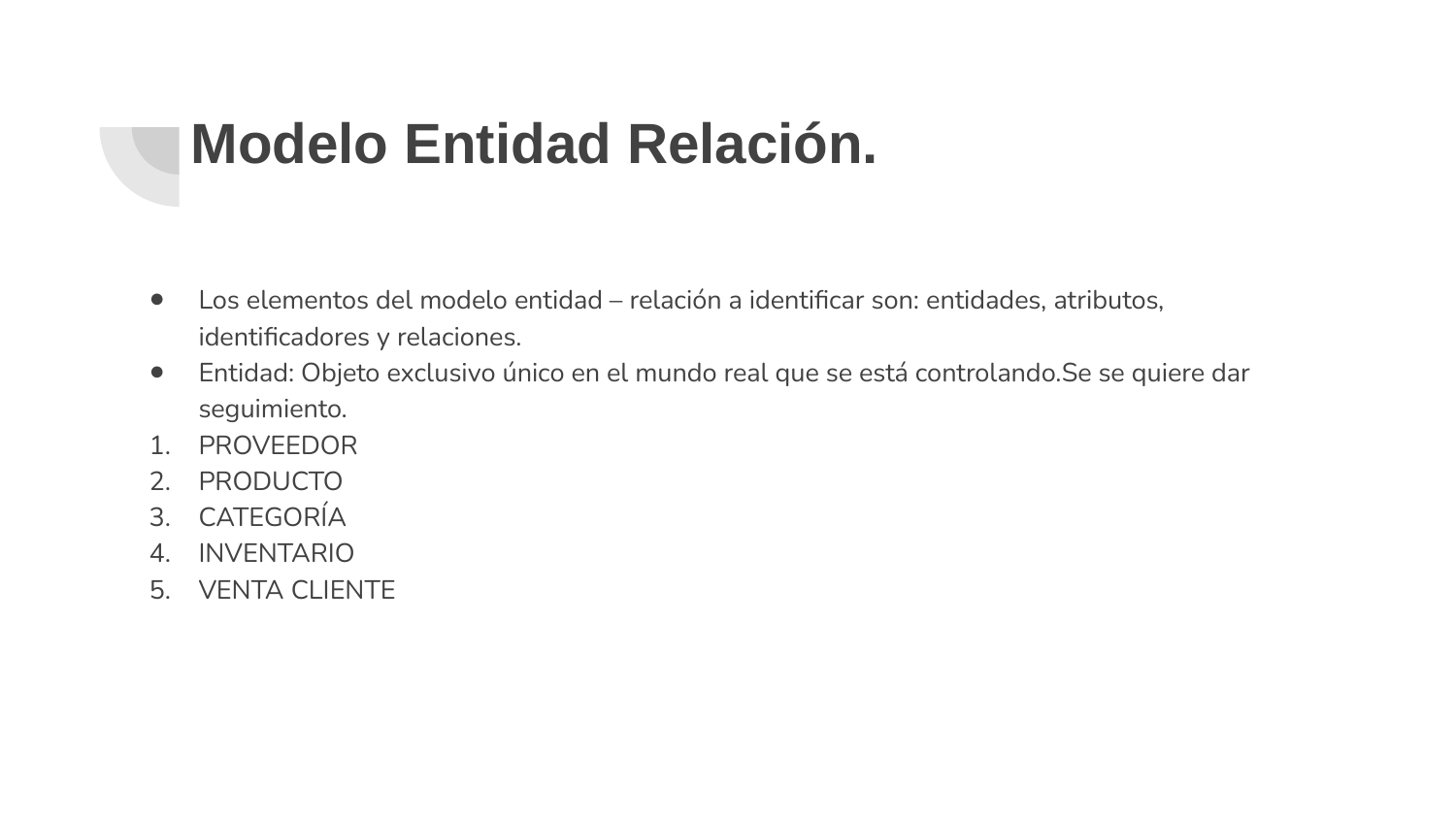

# Modelo Entidad Relación.
Los elementos del modelo entidad – relación a identificar son: entidades, atributos, identificadores y relaciones.
Entidad: Objeto exclusivo único en el mundo real que se está controlando.Se se quiere dar seguimiento.
PROVEEDOR
PRODUCTO
CATEGORÍA
INVENTARIO
VENTA CLIENTE